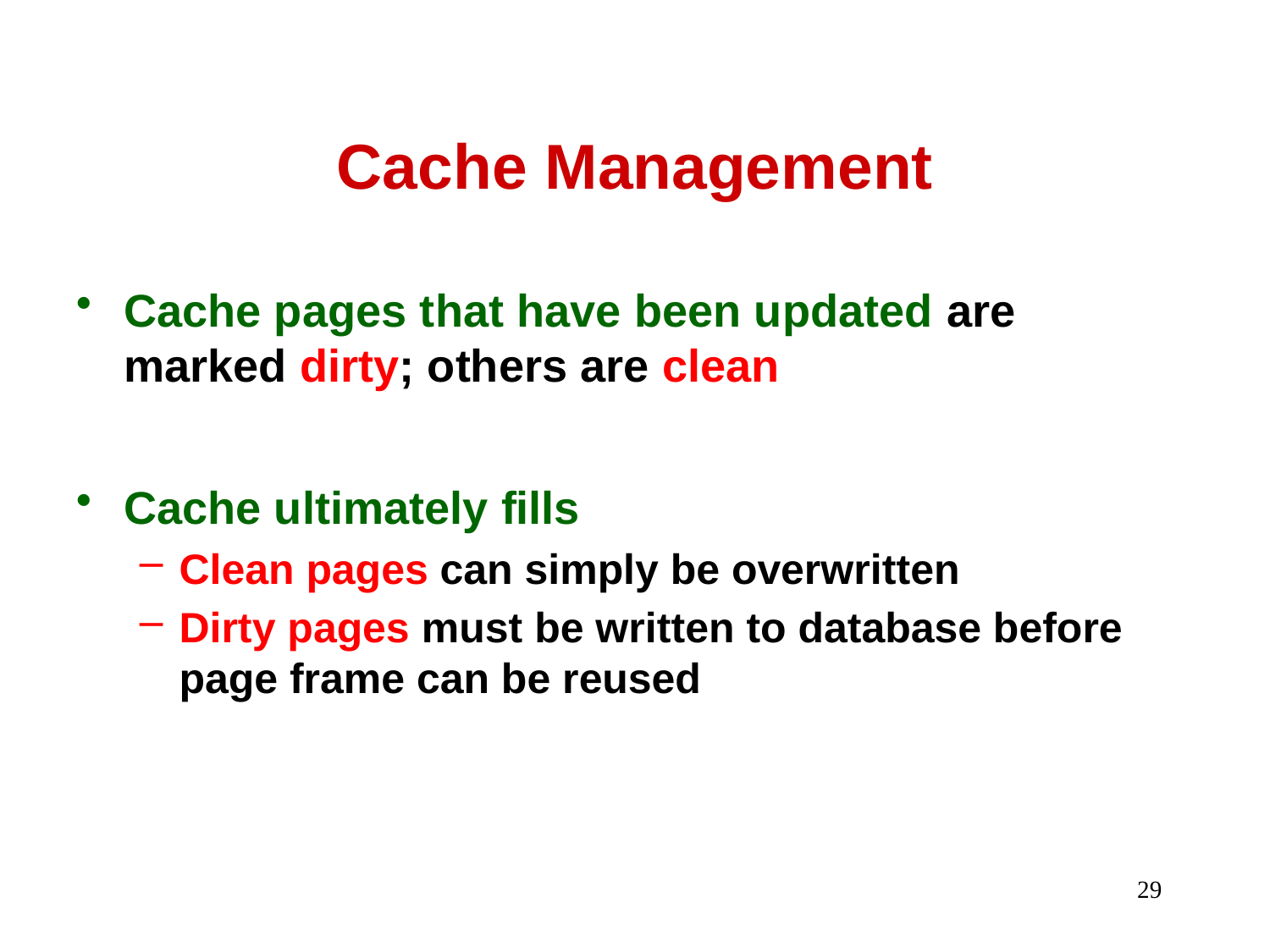

# Cache Management
Cache pages that have been updated are marked dirty; others are clean

Cache ultimately fills
Clean pages can simply be overwritten
Dirty pages must be written to database before page frame can be reused
29